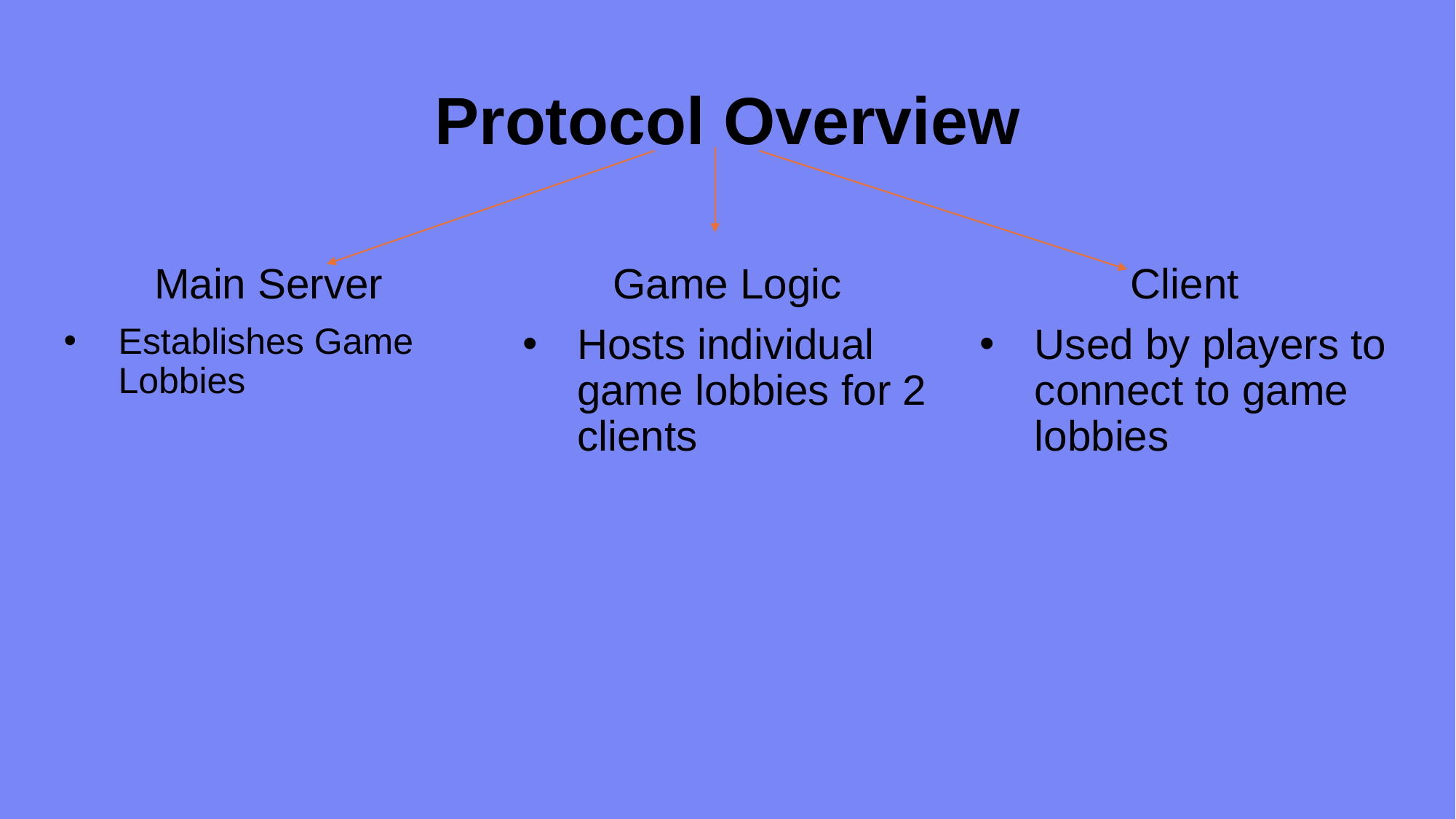

# Protocol Overview

Main Server
Establishes Game Lobbies

Game Logic
Hosts individual game lobbies for 2 clients

Client
Used by players to connect to game lobbies